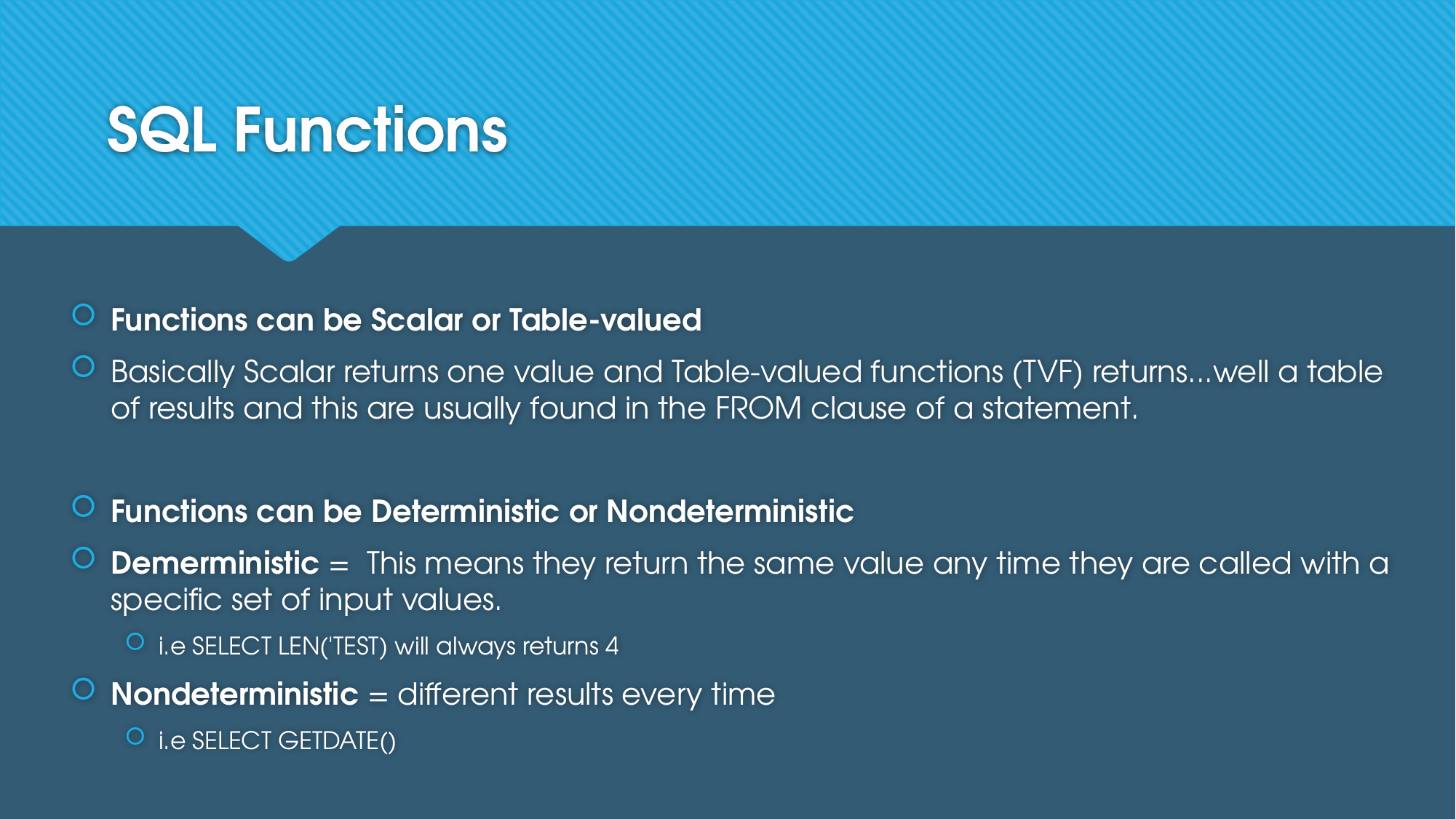

# SQL Functions
Functions can be Scalar or Table-valued
Basically Scalar returns one value and Table-valued functions (TVF) returns...well a table of results and this are usually found in the FROM clause of a statement.

Functions can be Deterministic or Nondeterministic
Demerministic =  This means they return the same value any time they are called with a specific set of input values.
i.e SELECT LEN('TEST) will always returns 4
Nondeterministic = different results every time
i.e SELECT GETDATE()